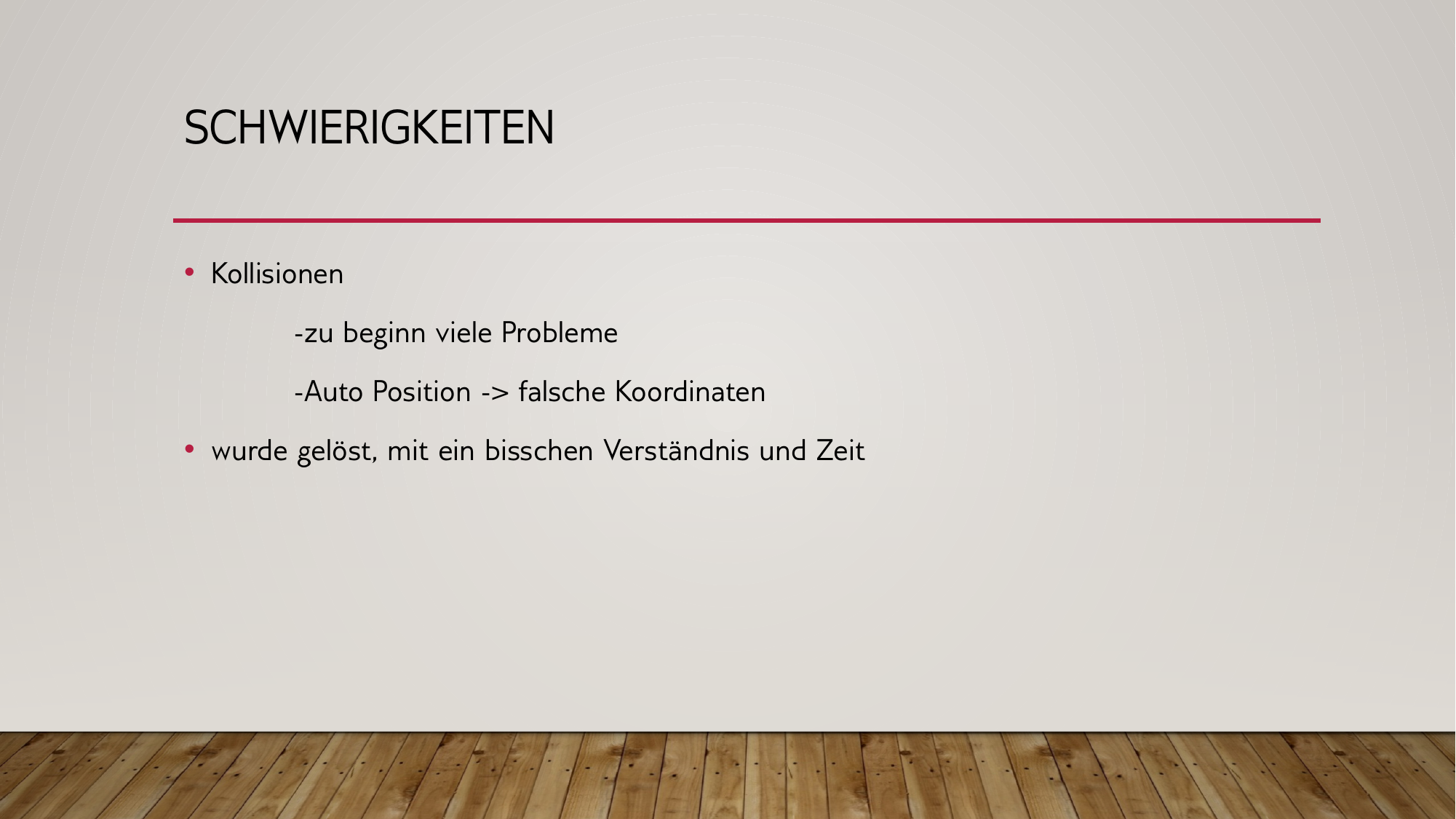

# Schwierigkeiten
Kollisionen
	-zu beginn viele Probleme
	-Auto Position -> falsche Koordinaten
wurde gelöst, mit ein bisschen Verständnis und Zeit